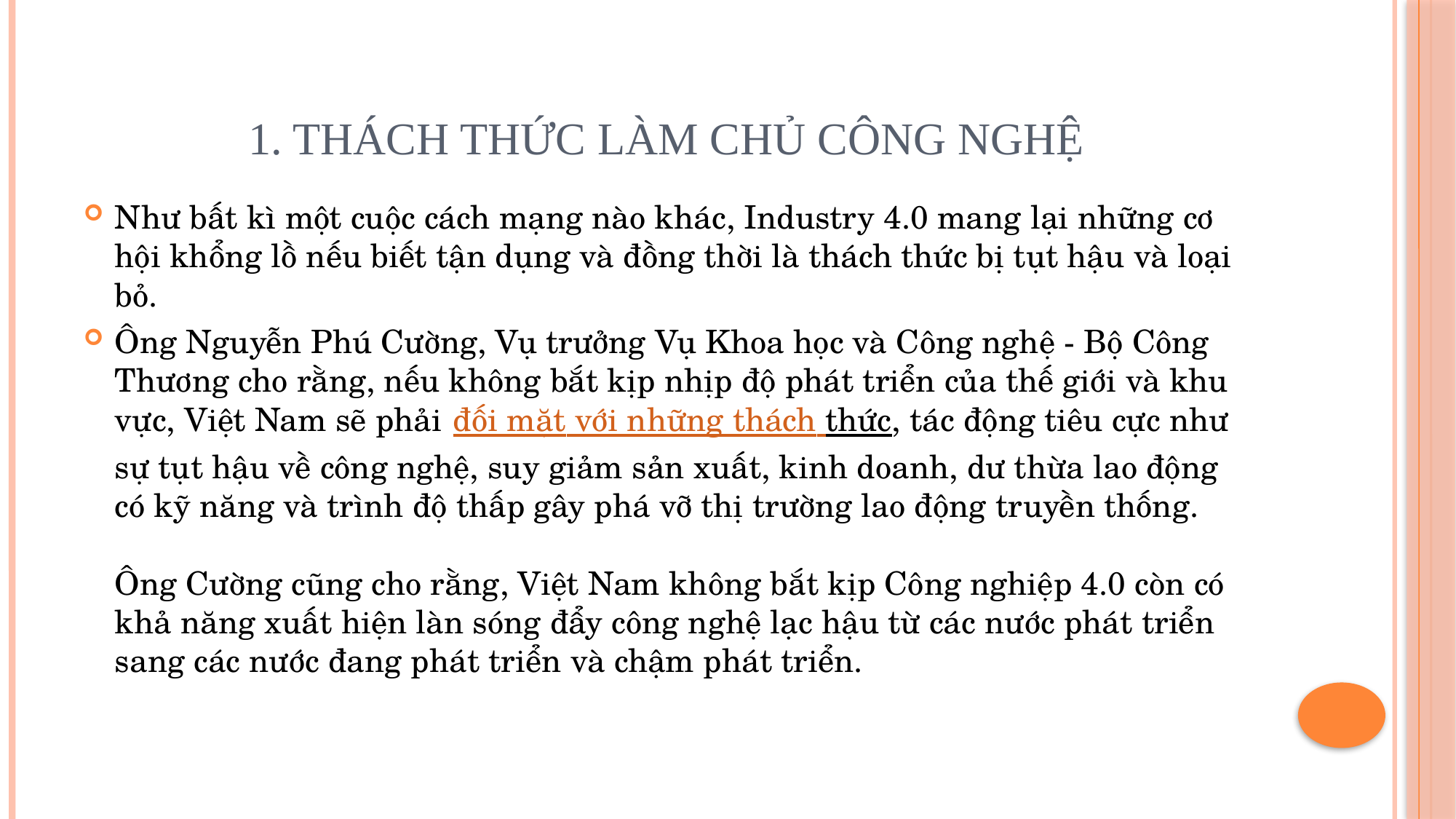

# 1. Thách thức làm chủ công nghệ
Như bất kì một cuộc cách mạng nào khác, Industry 4.0 mang lại những cơ hội khổng lồ nếu biết tận dụng và đồng thời là thách thức bị tụt hậu và loại bỏ.
Ông Nguyễn Phú Cường, Vụ trưởng Vụ Khoa học và Công nghệ - Bộ Công Thương cho rằng, nếu không bắt kịp nhịp độ phát triển của thế giới và khu vực, Việt Nam sẽ phải đối mặt với những thách thức, tác động tiêu cực như sự tụt hậu về công nghệ, suy giảm sản xuất, kinh doanh, dư thừa lao động có kỹ năng và trình độ thấp gây phá vỡ thị trường lao động truyền thống. 
Ông Cường cũng cho rằng, Việt Nam không bắt kịp Công nghiệp 4.0 còn có khả năng xuất hiện làn sóng đẩy công nghệ lạc hậu từ các nước phát triển sang các nước đang phát triển và chậm phát triển.